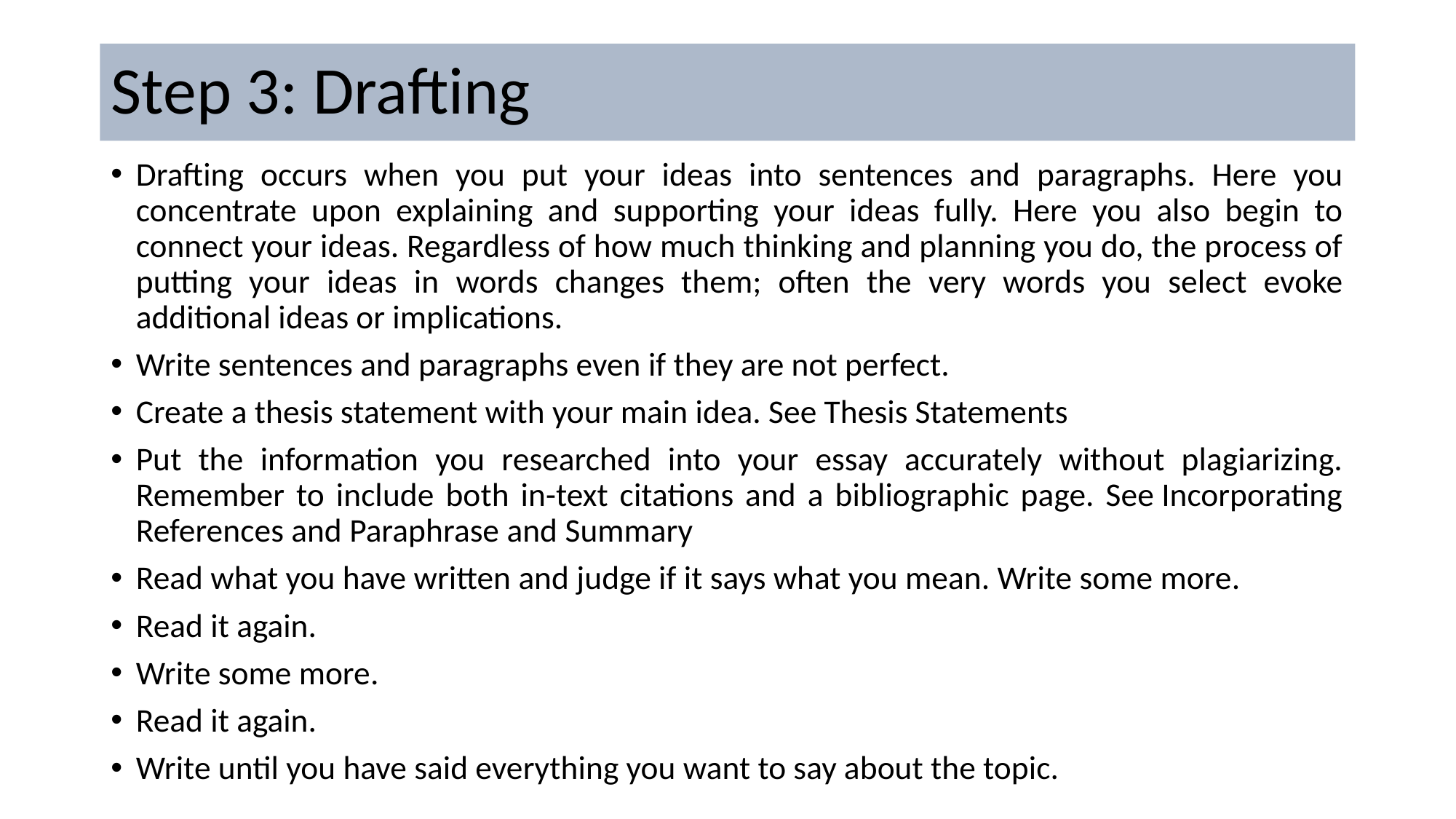

# Step 3: Drafting
Drafting occurs when you put your ideas into sentences and paragraphs. Here you concentrate upon explaining and supporting your ideas fully. Here you also begin to connect your ideas. Regardless of how much thinking and planning you do, the process of putting your ideas in words changes them; often the very words you select evoke additional ideas or implications.
Write sentences and paragraphs even if they are not perfect.
Create a thesis statement with your main idea. See Thesis Statements
Put the information you researched into your essay accurately without plagiarizing. Remember to include both in-text citations and a bibliographic page. See Incorporating References and Paraphrase and Summary
Read what you have written and judge if it says what you mean. Write some more.
Read it again.
Write some more.
Read it again.
Write until you have said everything you want to say about the topic.